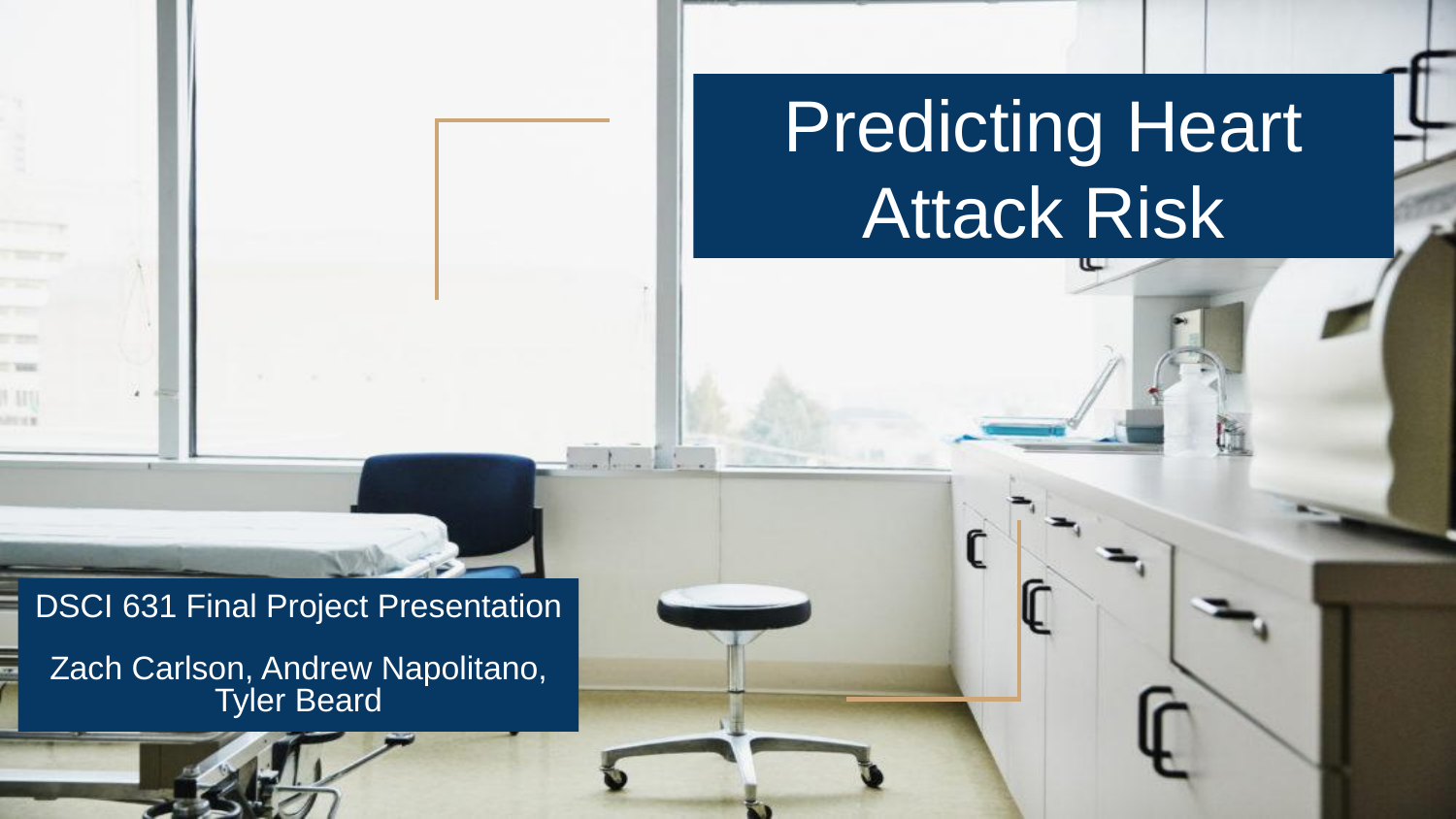

# Predicting Heart Attack Risk
DSCI 631 Final Project Presentation

Zach Carlson, Andrew Napolitano, Tyler Beard